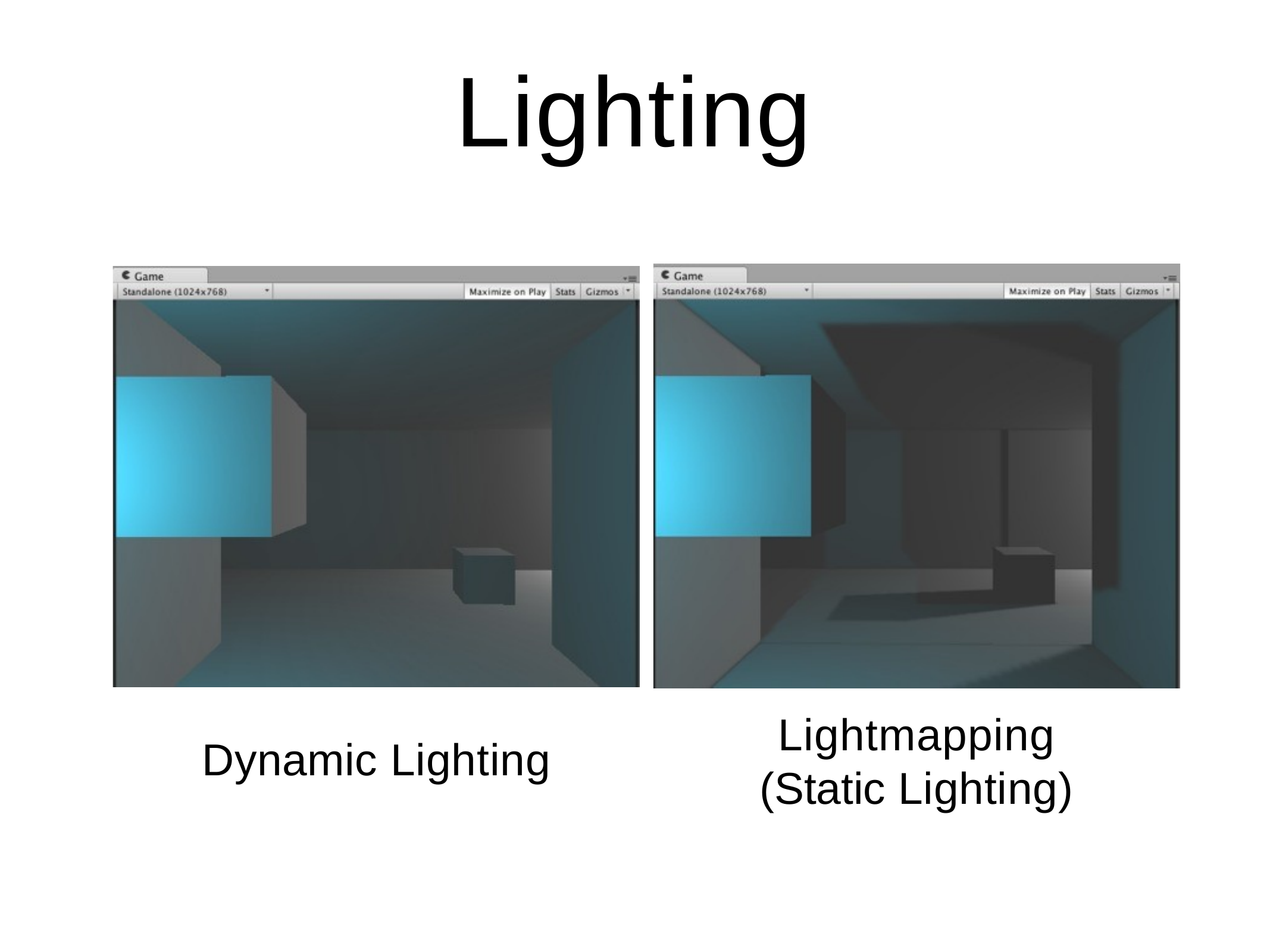

# Lighting

Lightmapping  (Static Lighting)
Dynamic Lighting